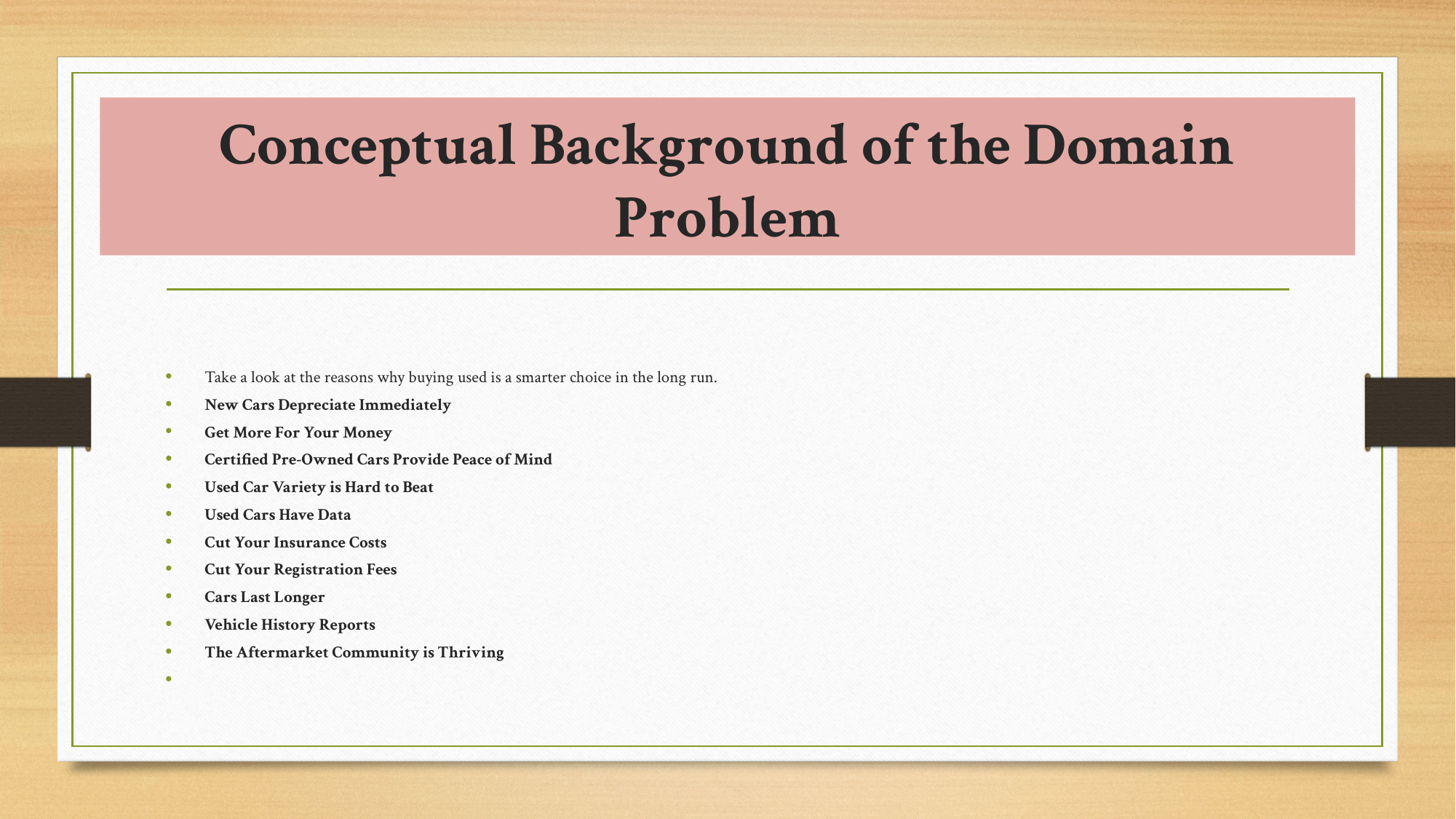

# Conceptual Background of the Domain Problem

Take a look at the reasons why buying used is a smarter choice in the long run.
New Cars Depreciate Immediately
Get More For Your Money
Certified Pre-Owned Cars Provide Peace of Mind
Used Car Variety is Hard to Beat
Used Cars Have Data
Cut Your Insurance Costs
Cut Your Registration Fees
Cars Last Longer
Vehicle History Reports
The Aftermarket Community is Thriving